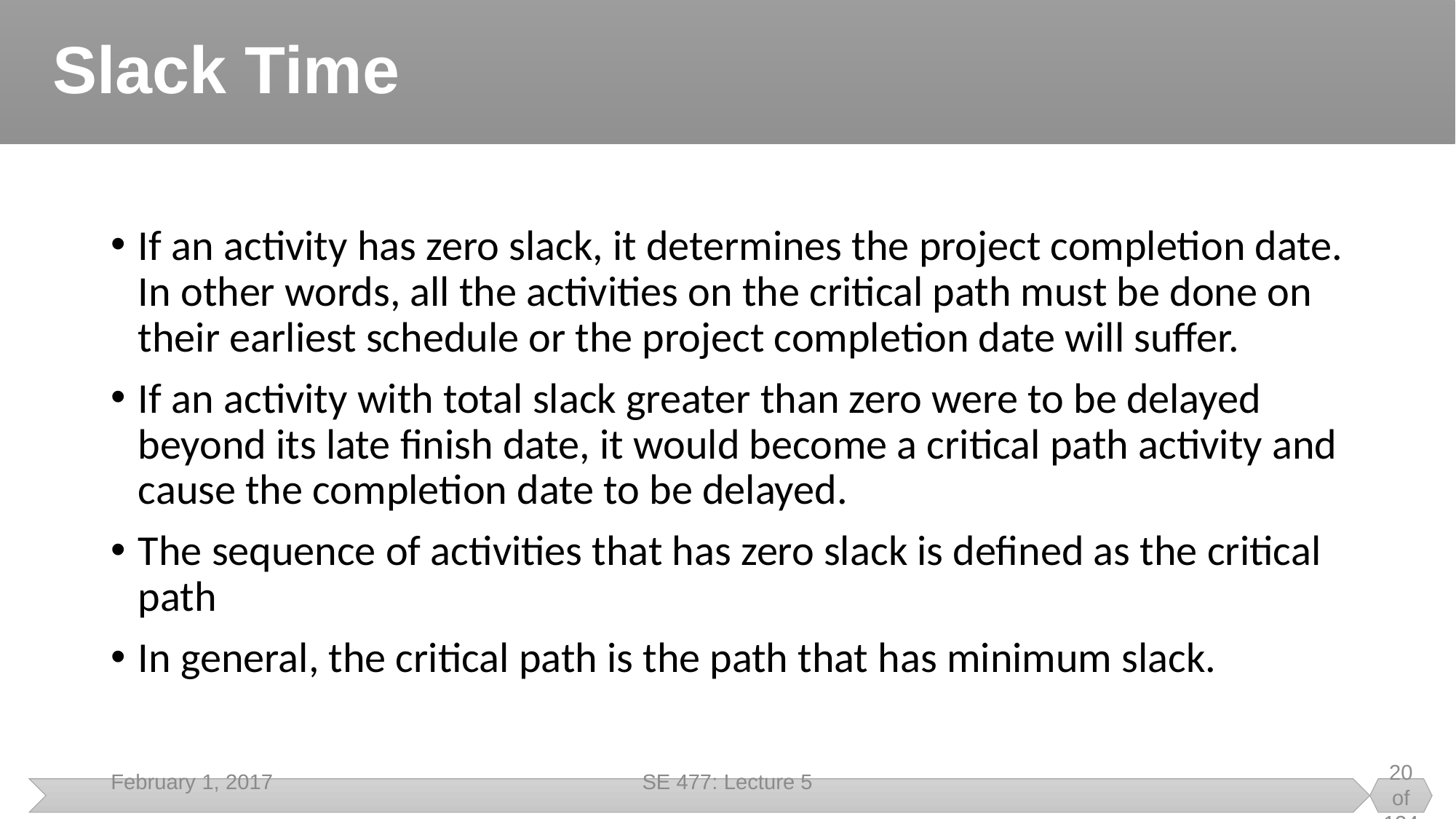

# Slack Time
If an activity has zero slack, it determines the project completion date. In other words, all the activities on the critical path must be done on their earliest schedule or the project completion date will suffer.
If an activity with total slack greater than zero were to be delayed beyond its late finish date, it would become a critical path activity and cause the completion date to be delayed.
The sequence of activities that has zero slack is defined as the critical path
In general, the critical path is the path that has minimum slack.
February 1, 2017
SE 477: Lecture 5
20 of 134